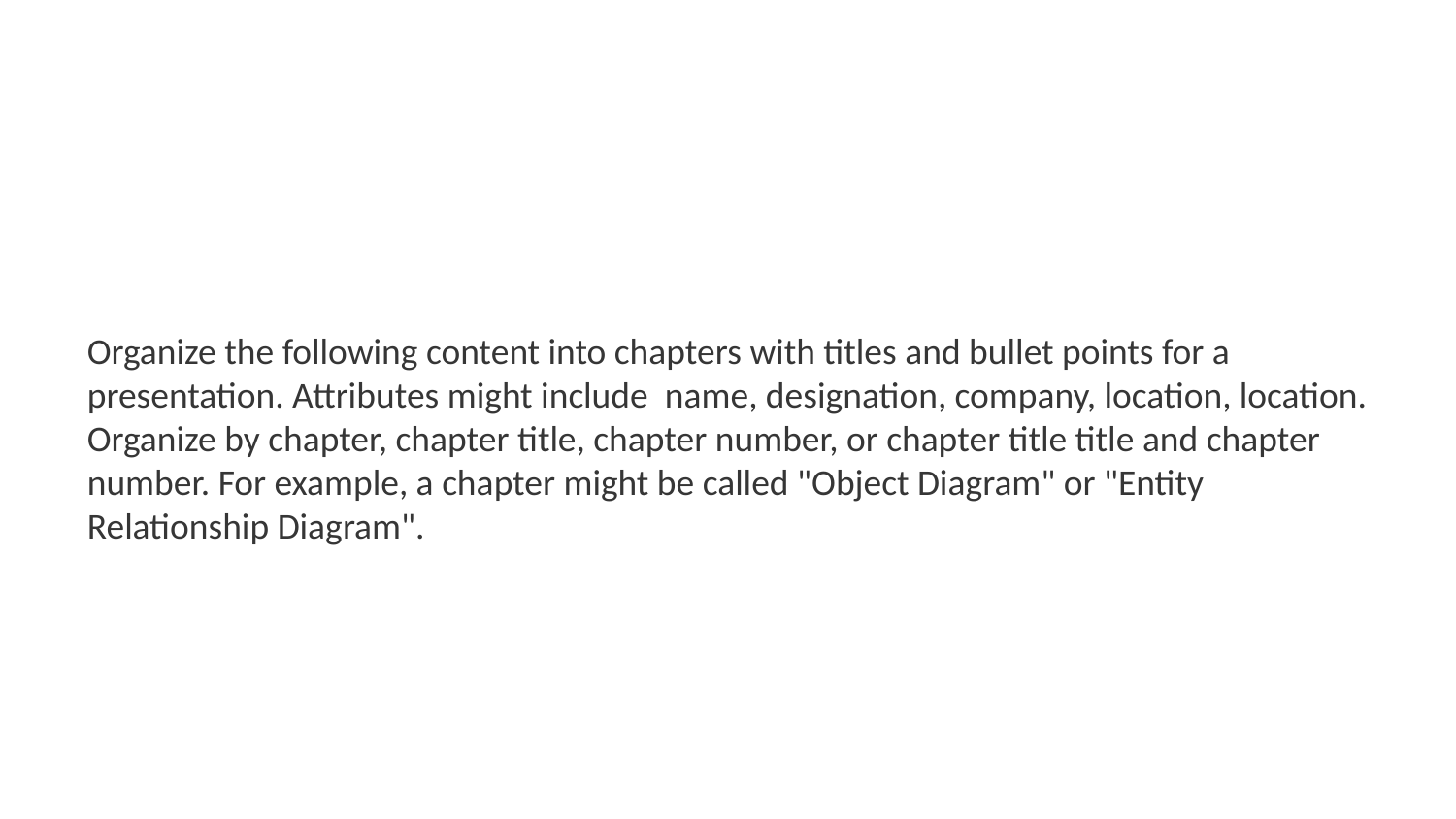

Organize the following content into chapters with titles and bullet points for a presentation. Attributes might include  name, designation, company, location, location. Organize by chapter, chapter title, chapter number, or chapter title title and chapter number. For example, a chapter might be called "Object Diagram" or "Entity Relationship Diagram".